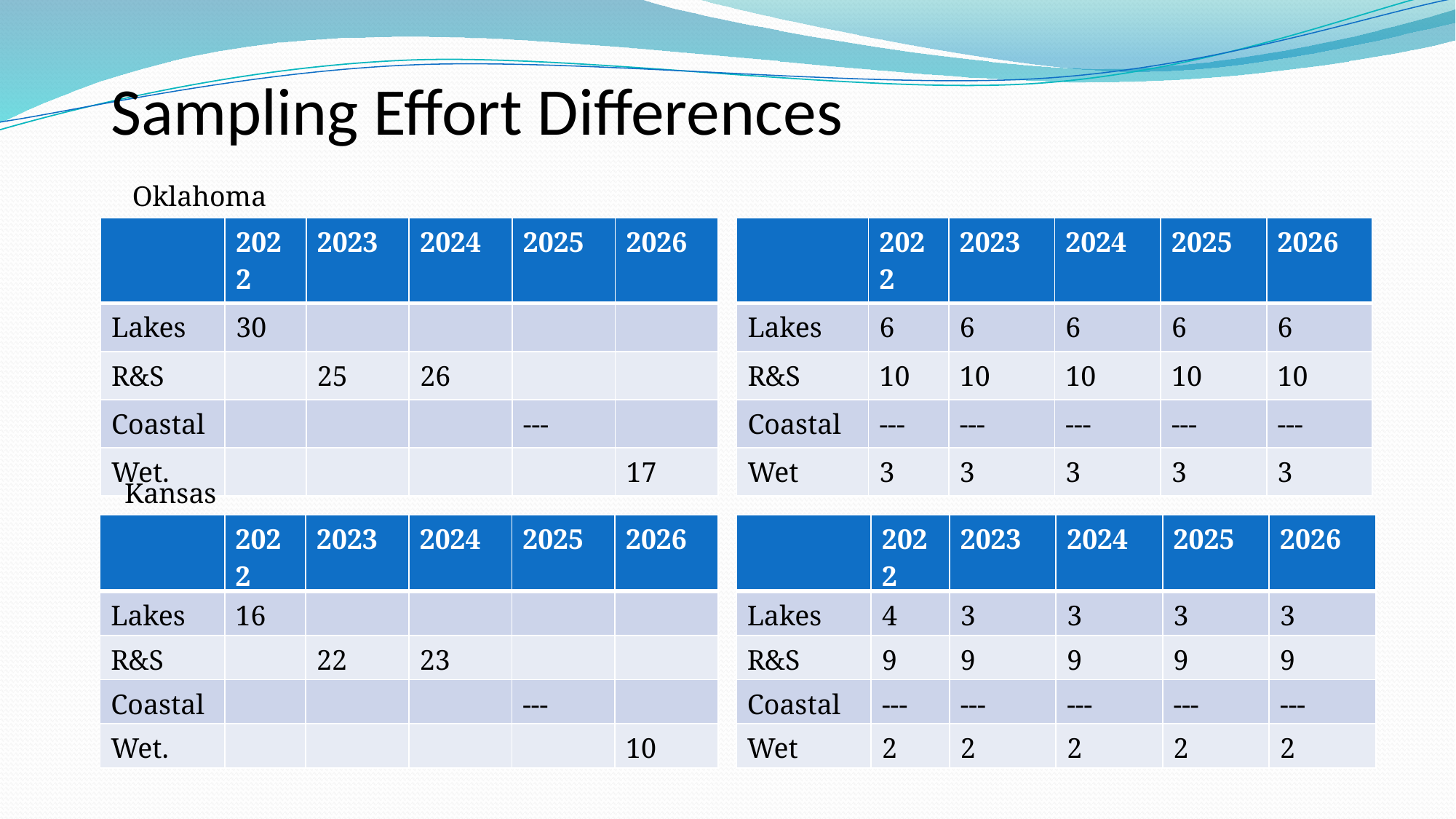

Sampling Effort Differences
Oklahoma
|  | 2022 | 2023 | 2024 | 2025 | 2026 |
| --- | --- | --- | --- | --- | --- |
| Lakes | 30 |  |  |  |  |
| R&S |  | 25 | 26 |  |  |
| Coastal |  |  |  | --- |  |
| Wet. |  |  |  |  | 17 |
|  | 2022 | 2023 | 2024 | 2025 | 2026 |
| --- | --- | --- | --- | --- | --- |
| Lakes | 6 | 6 | 6 | 6 | 6 |
| R&S | 10 | 10 | 10 | 10 | 10 |
| Coastal | --- | --- | --- | --- | --- |
| Wet | 3 | 3 | 3 | 3 | 3 |
Kansas
|  | 2022 | 2023 | 2024 | 2025 | 2026 |
| --- | --- | --- | --- | --- | --- |
| Lakes | 16 |  |  |  |  |
| R&S |  | 22 | 23 |  |  |
| Coastal |  |  |  | --- |  |
| Wet. |  |  |  |  | 10 |
|  | 2022 | 2023 | 2024 | 2025 | 2026 |
| --- | --- | --- | --- | --- | --- |
| Lakes | 4 | 3 | 3 | 3 | 3 |
| R&S | 9 | 9 | 9 | 9 | 9 |
| Coastal | --- | --- | --- | --- | --- |
| Wet | 2 | 2 | 2 | 2 | 2 |